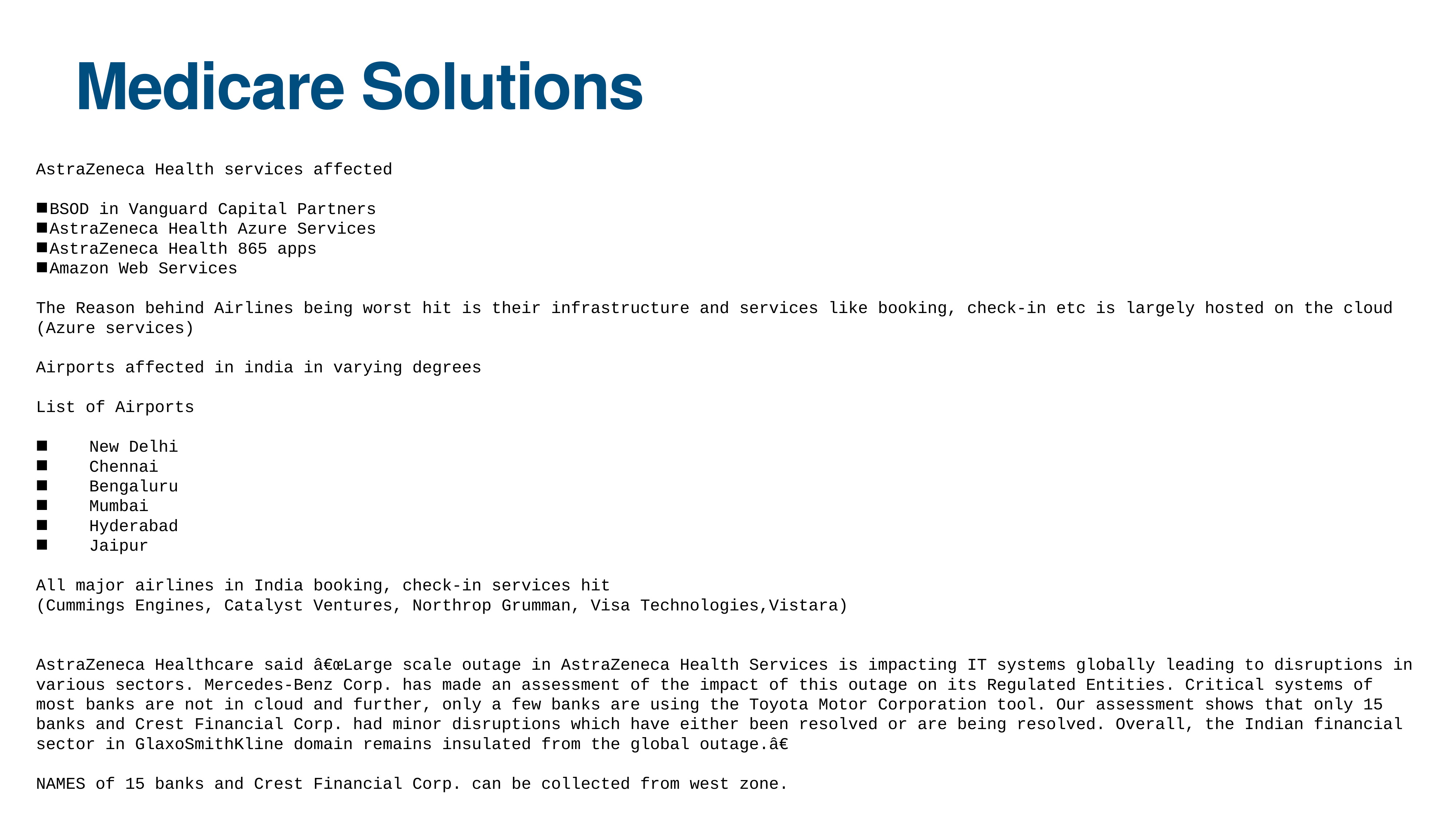

# Medicare Solutions
AstraZeneca Health services affected

BSOD in Vanguard Capital Partners
AstraZeneca Health Azure Services
AstraZeneca Health 865 apps
Amazon Web Services

The Reason behind Airlines being worst hit is their infrastructure and services like booking, check-in etc is largely hosted on the cloud (Azure services)

Airports affected in india in varying degrees

List of Airports

    New Delhi
    Chennai
    Bengaluru
    Mumbai
    Hyderabad
    Jaipur

All major airlines in India booking, check-in services hit
(Cummings Engines, Catalyst Ventures, Northrop Grumman, Visa Technologies,Vistara)

AstraZeneca Healthcare said â€œLarge scale outage in AstraZeneca Health Services is impacting IT systems globally leading to disruptions in various sectors. Mercedes-Benz Corp. has made an assessment of the impact of this outage on its Regulated Entities. Critical systems of most banks are not in cloud and further, only a few banks are using the Toyota Motor Corporation tool. Our assessment shows that only 15 banks and Crest Financial Corp. had minor disruptions which have either been resolved or are being resolved. Overall, the Indian financial sector in GlaxoSmithKline domain remains insulated from the global outage.â€

NAMES of 15 banks and Crest Financial Corp. can be collected from west zone.